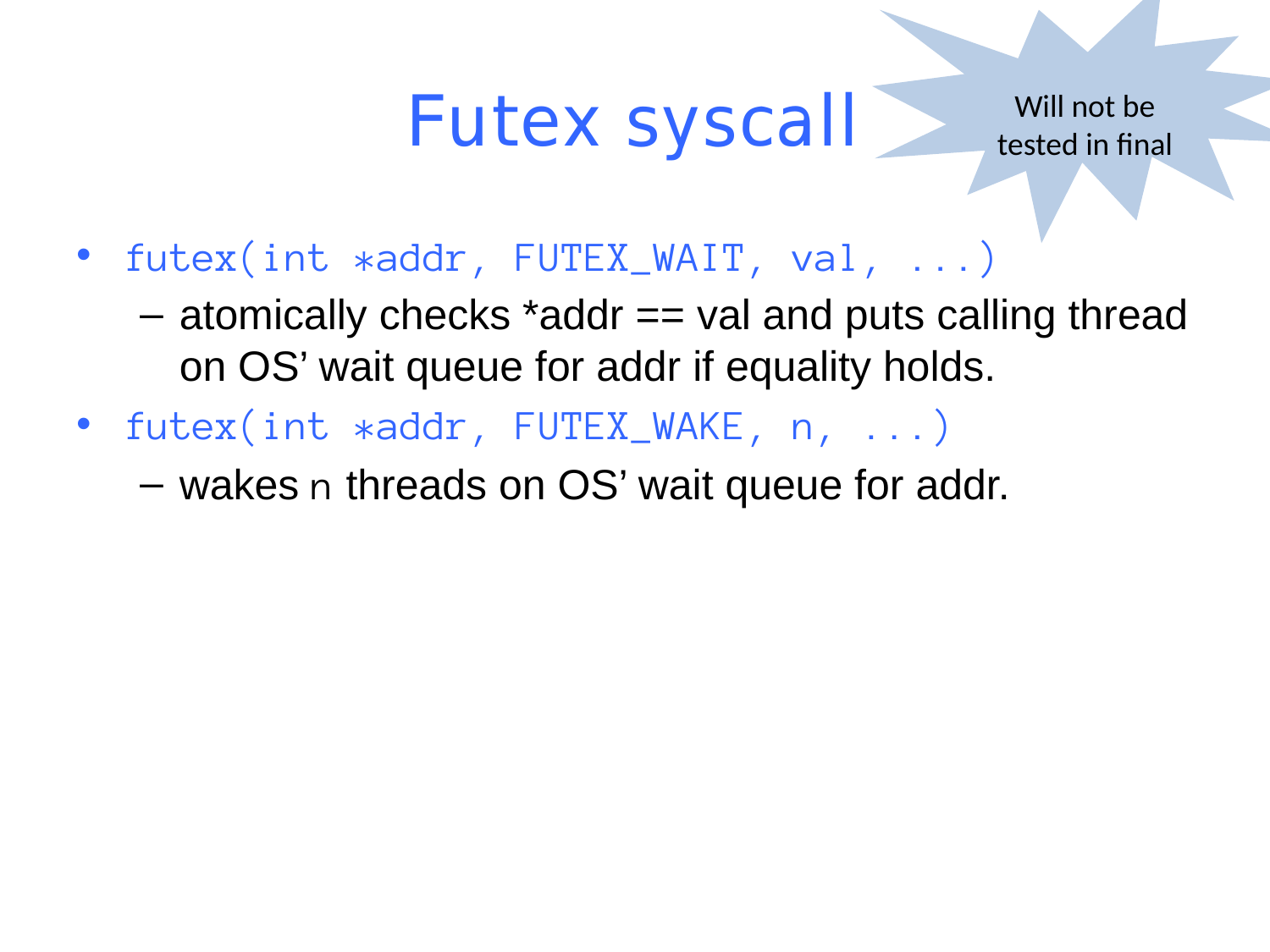

Will not be tested in final
# Futex syscall
futex(int *addr, FUTEX_WAIT, val, ...)
atomically checks *addr == val and puts calling thread on OS’ wait queue for addr if equality holds.
futex(int *addr, FUTEX_WAKE, n, ...)
wakes n threads on OS’ wait queue for addr.